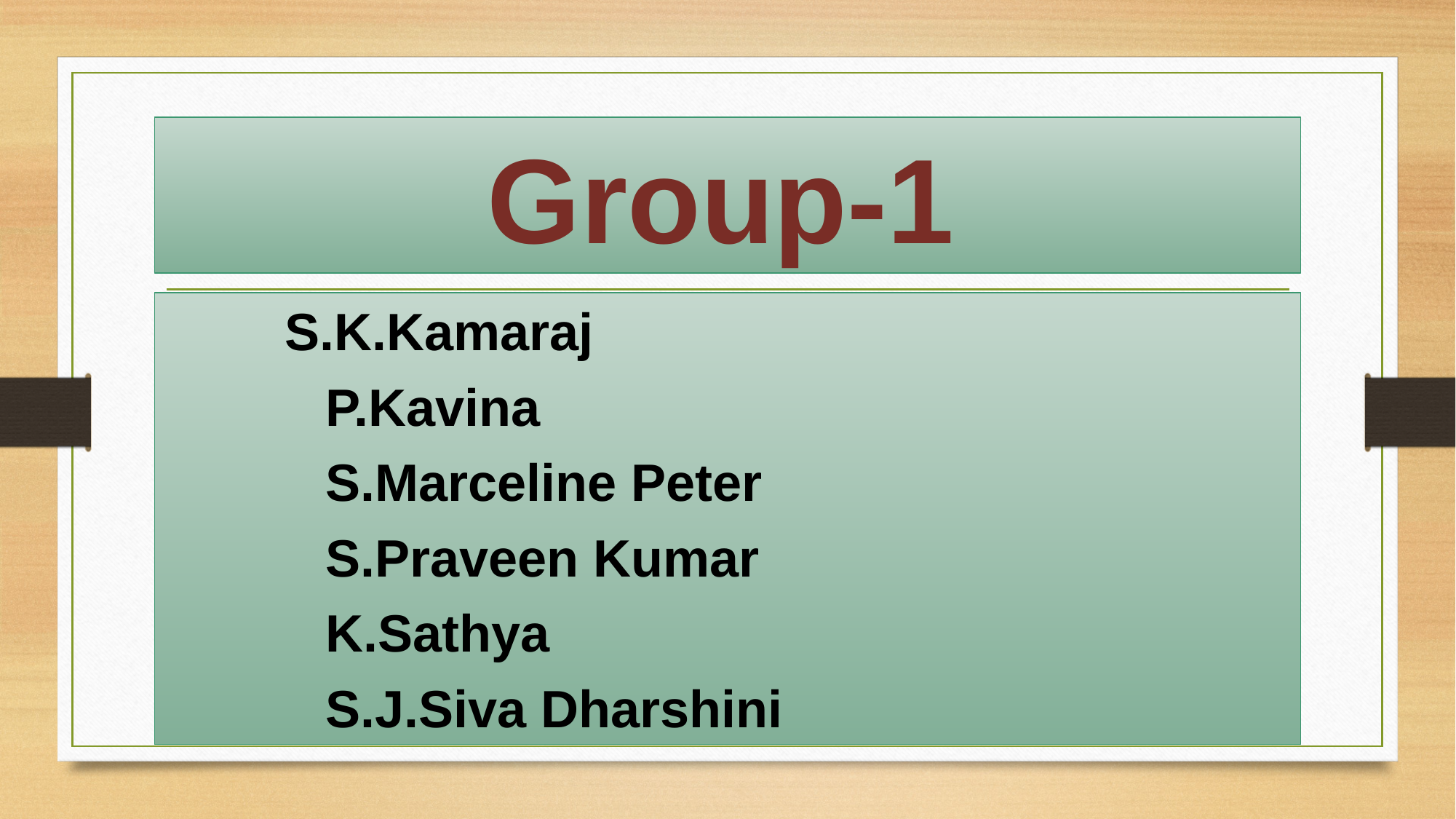

# Group-1
                                                  S.K.Kamaraj
           P.Kavina
           S.Marceline Peter
           S.Praveen Kumar
           K.Sathya
           S.J.Siva Dharshini